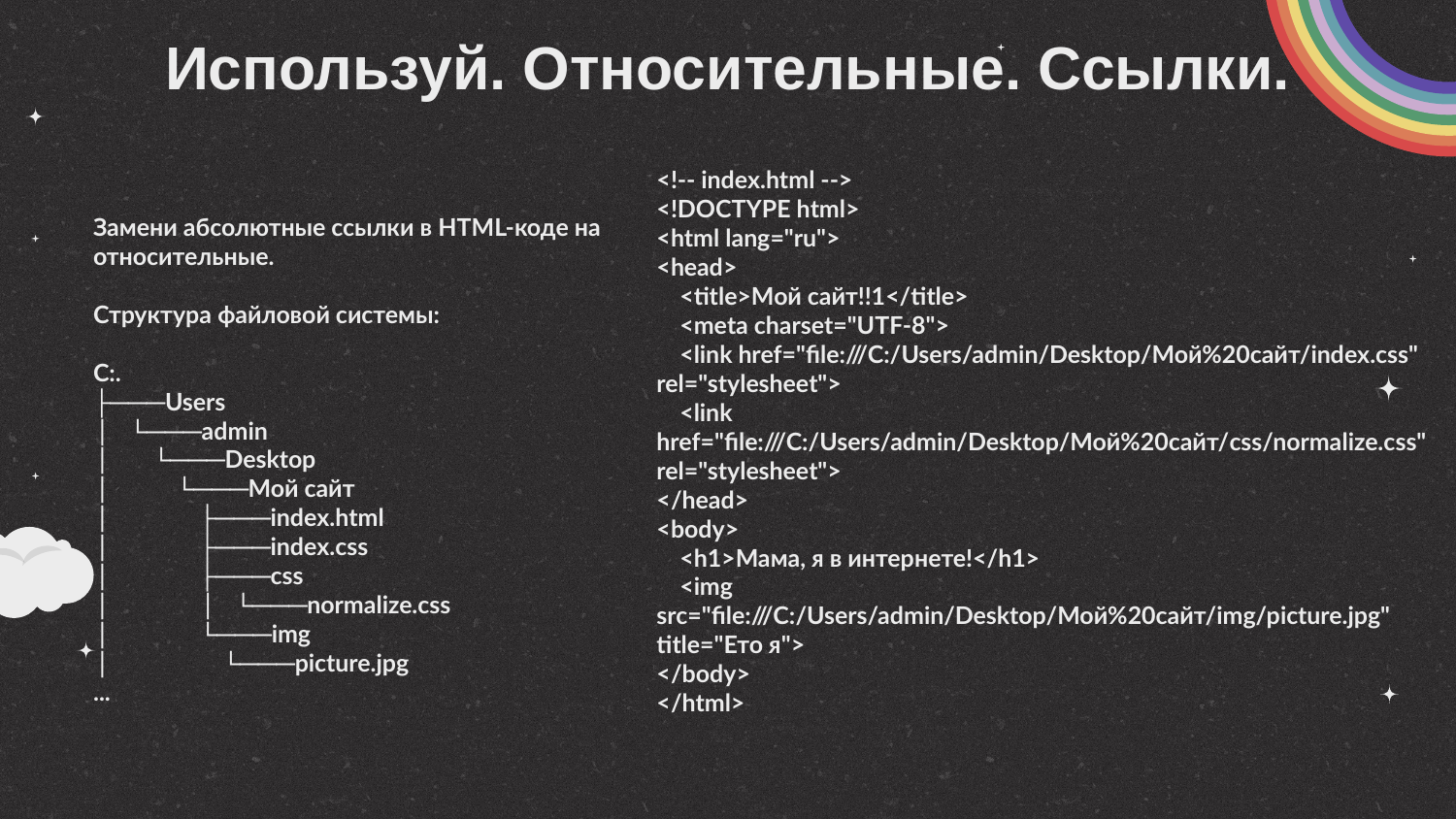

# Используй. Относительные. Ссылки.
<!-- index.html -->
<!DOCTYPE html>
<html lang="ru">
<head>
    <title>Мой сайт!!1</title>
    <meta charset="UTF-8">
    <link href="file:///C:/Users/admin/Desktop/Мой%20сайт/index.css" rel="stylesheet">
    <link href="file:///C:/Users/admin/Desktop/Мой%20сайт/css/normalize.css" rel="stylesheet">
</head>
<body>
    <h1>Мама, я в интернете!</h1>
    <img src="file:///C:/Users/admin/Desktop/Мой%20сайт/img/picture.jpg" title="Ето я">
</body>
</html>
Замени абсолютные ссылки в HTML-коде на относительные.

Структура файловой системы:

C:.
├───Users
│   └───admin
│       └───Desktop
│           └───Мой сайт
│               ├───index.html
│               ├───index.css
│               ├───css
│               │   └───normalize.css
│               └───img
│                   └───picture.jpg
...